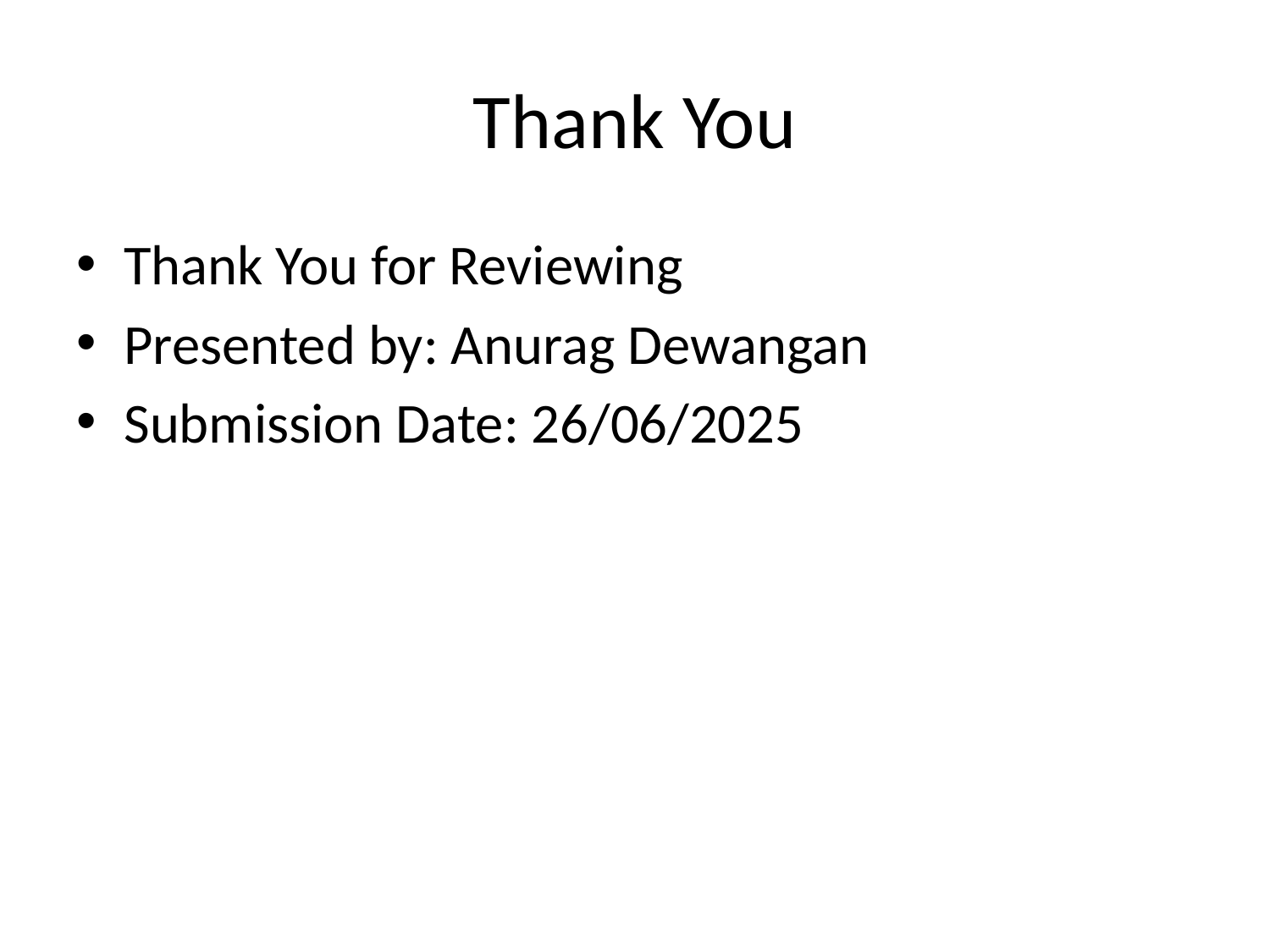

# Thank You
Thank You for Reviewing
Presented by: Anurag Dewangan
Submission Date: 26/06/2025